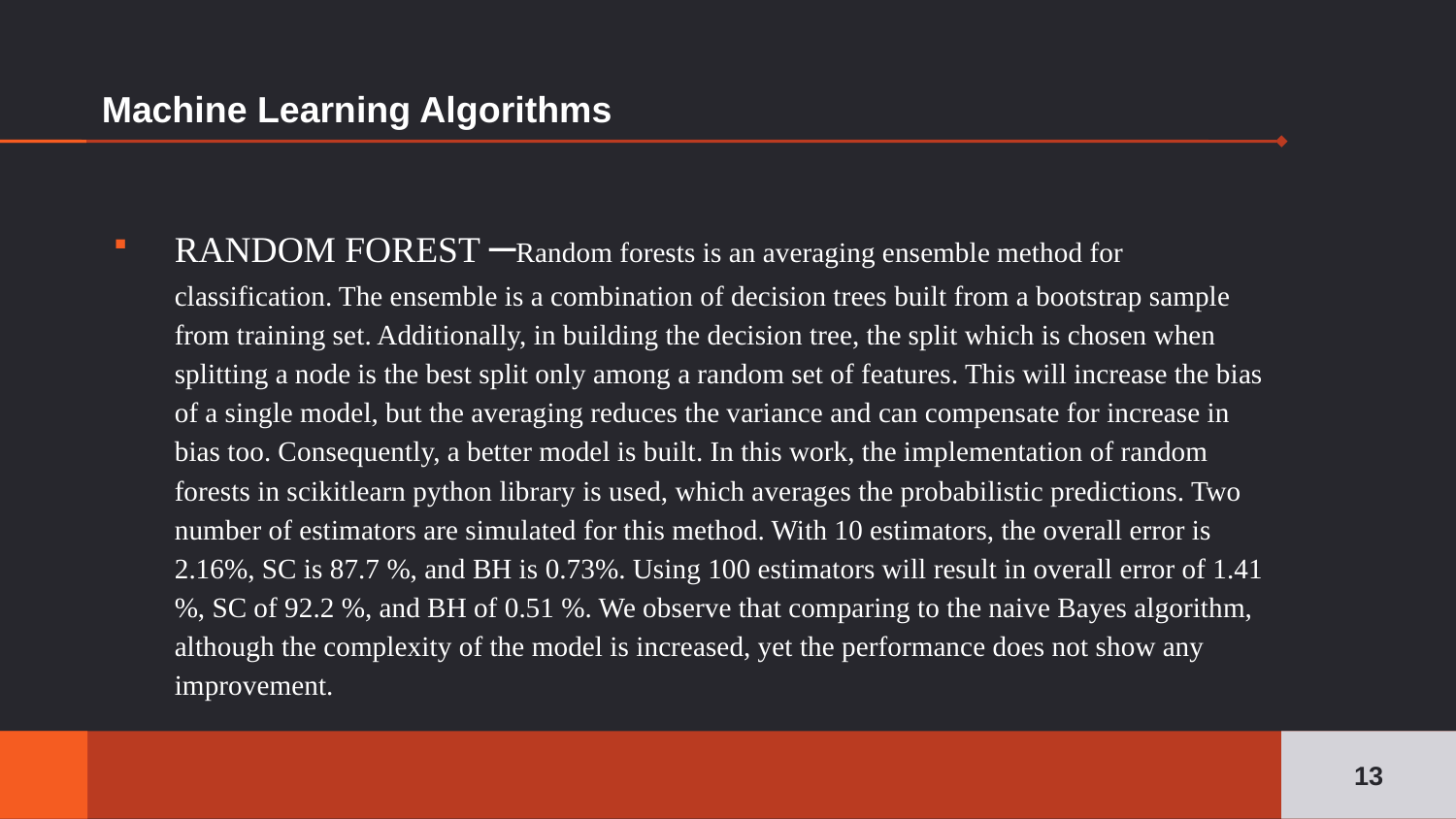

Machine Learning Algorithms
RANDOM FOREST –Random forests is an averaging ensemble method for classification. The ensemble is a combination of decision trees built from a bootstrap sample from training set. Additionally, in building the decision tree, the split which is chosen when splitting a node is the best split only among a random set of features. This will increase the bias of a single model, but the averaging reduces the variance and can compensate for increase in bias too. Consequently, a better model is built. In this work, the implementation of random forests in scikitlearn python library is used, which averages the probabilistic predictions. Two number of estimators are simulated for this method. With 10 estimators, the overall error is 2.16%, SC is 87.7 %, and BH is 0.73%. Using 100 estimators will result in overall error of 1.41 %, SC of 92.2 %, and BH of 0.51 %. We observe that comparing to the naive Bayes algorithm, although the complexity of the model is increased, yet the performance does not show any improvement.

13